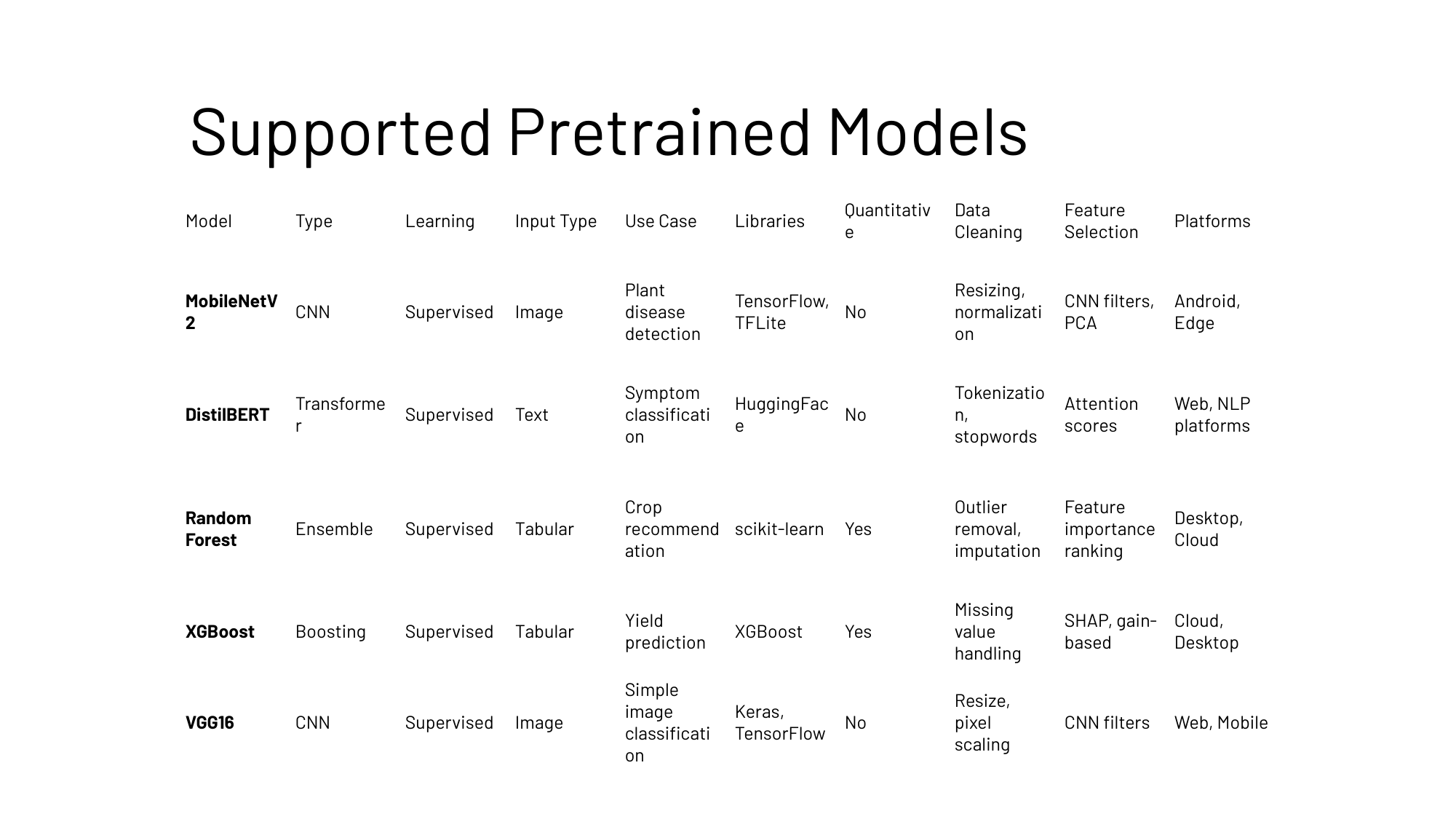

# Supported Pretrained Models
| Model | Type | Learning | Input Type | Use Case | Libraries | Quantitative | Data Cleaning | Feature Selection | Platforms |
| --- | --- | --- | --- | --- | --- | --- | --- | --- | --- |
| MobileNetV2 | CNN | Supervised | Image | Plant disease detection | TensorFlow, TFLite | No | Resizing, normalization | CNN filters, PCA | Android, Edge |
| DistilBERT | Transformer | Supervised | Text | Symptom classification | HuggingFace | No | Tokenization, stopwords | Attention scores | Web, NLP platforms |
| Random Forest | Ensemble | Supervised | Tabular | Crop recommendation | scikit-learn | Yes | Outlier removal, imputation | Feature importance ranking | Desktop, Cloud |
| XGBoost | Boosting | Supervised | Tabular | Yield prediction | XGBoost | Yes | Missing value handling | SHAP, gain-based | Cloud, Desktop |
| VGG16 | CNN | Supervised | Image | Simple image classification | Keras, TensorFlow | No | Resize, pixel scaling | CNN filters | Web, Mobile |